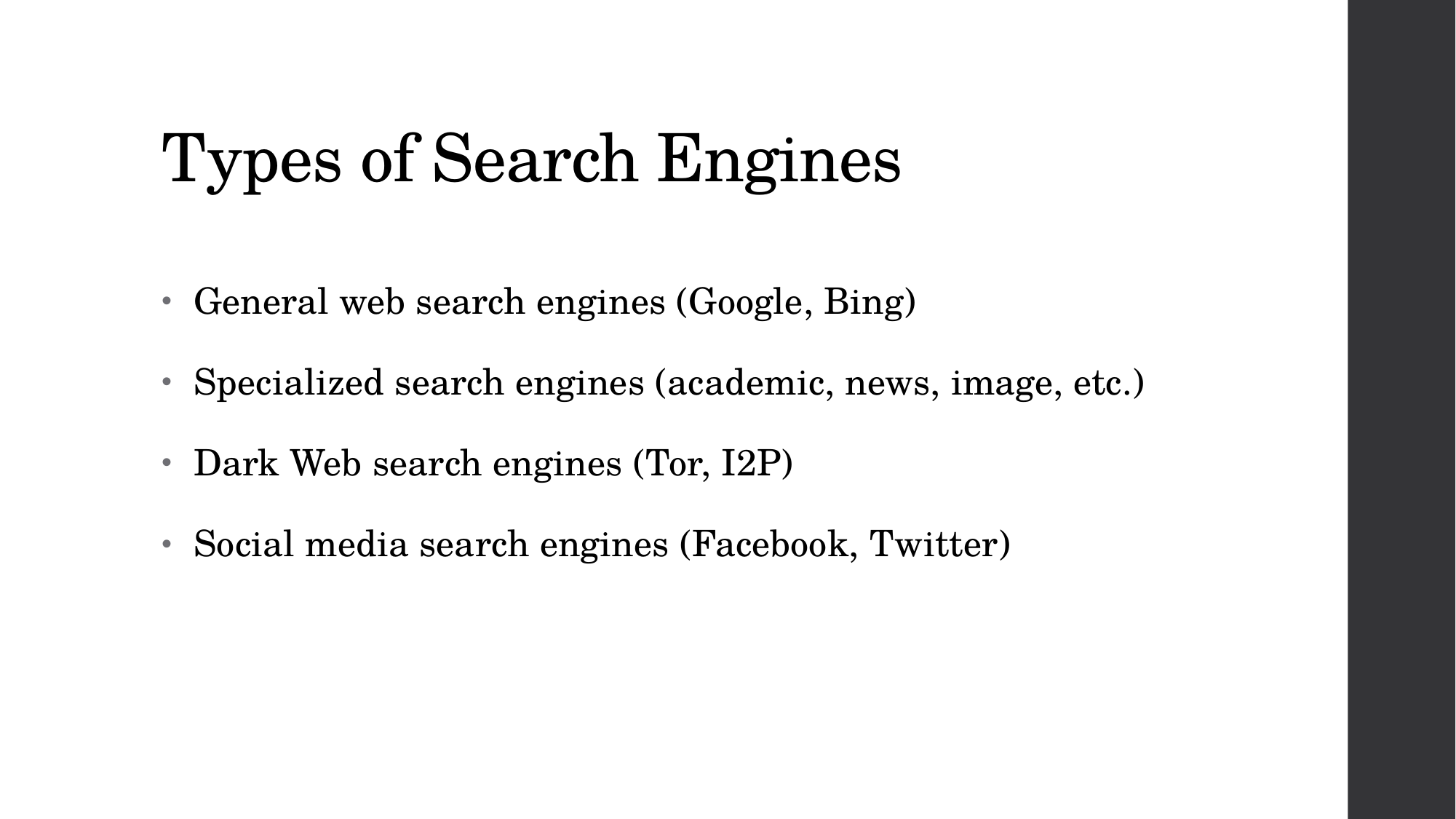

# Types of Search Engines

 General web search engines (Google, Bing)
 Specialized search engines (academic, news, image, etc.)
 Dark Web search engines (Tor, I2P)
 Social media search engines (Facebook, Twitter)